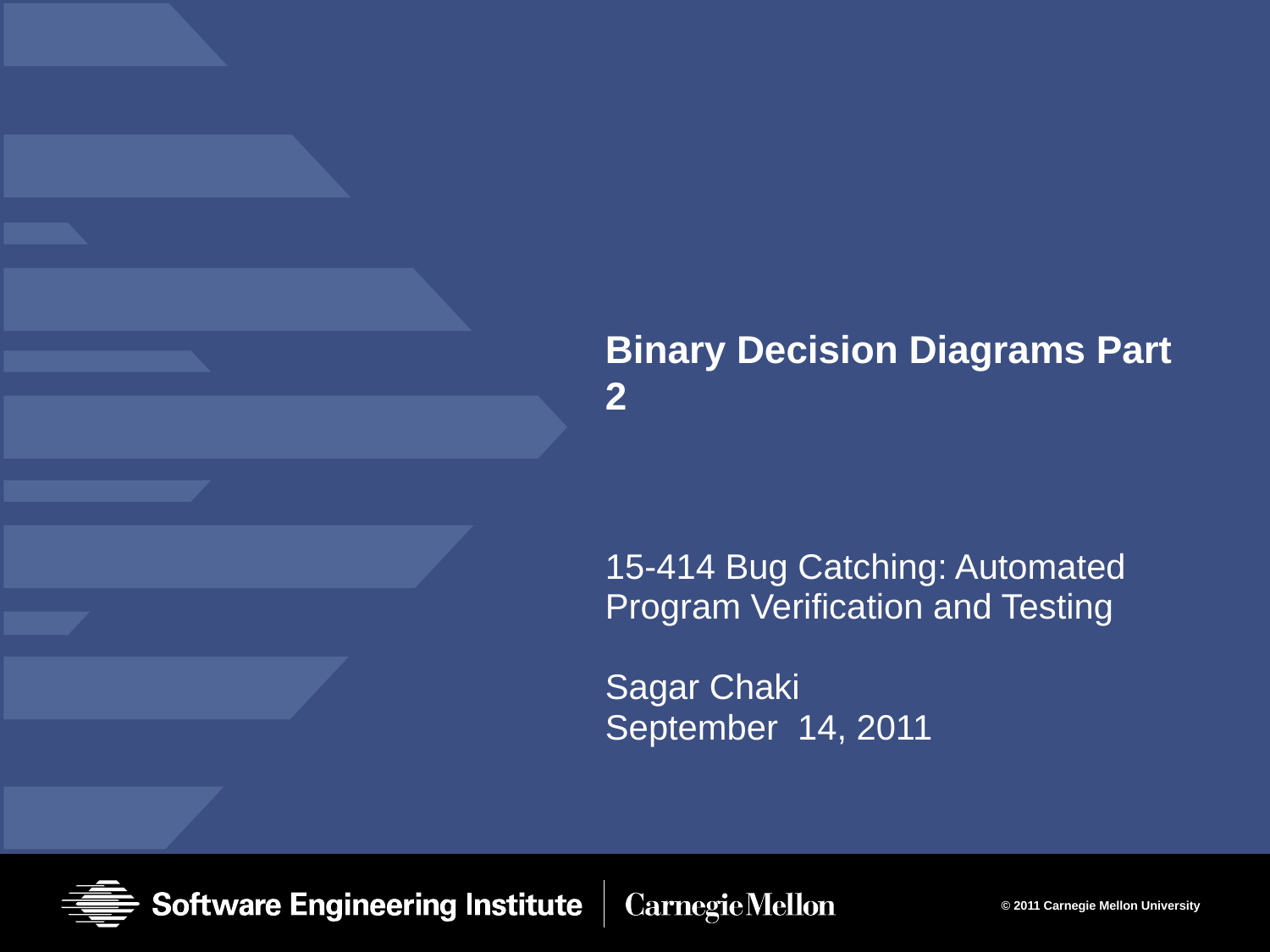

# Binary Decision Diagrams Part 2
15-414 Bug Catching: Automated Program Verification and Testing

Sagar Chaki
September  14, 2011